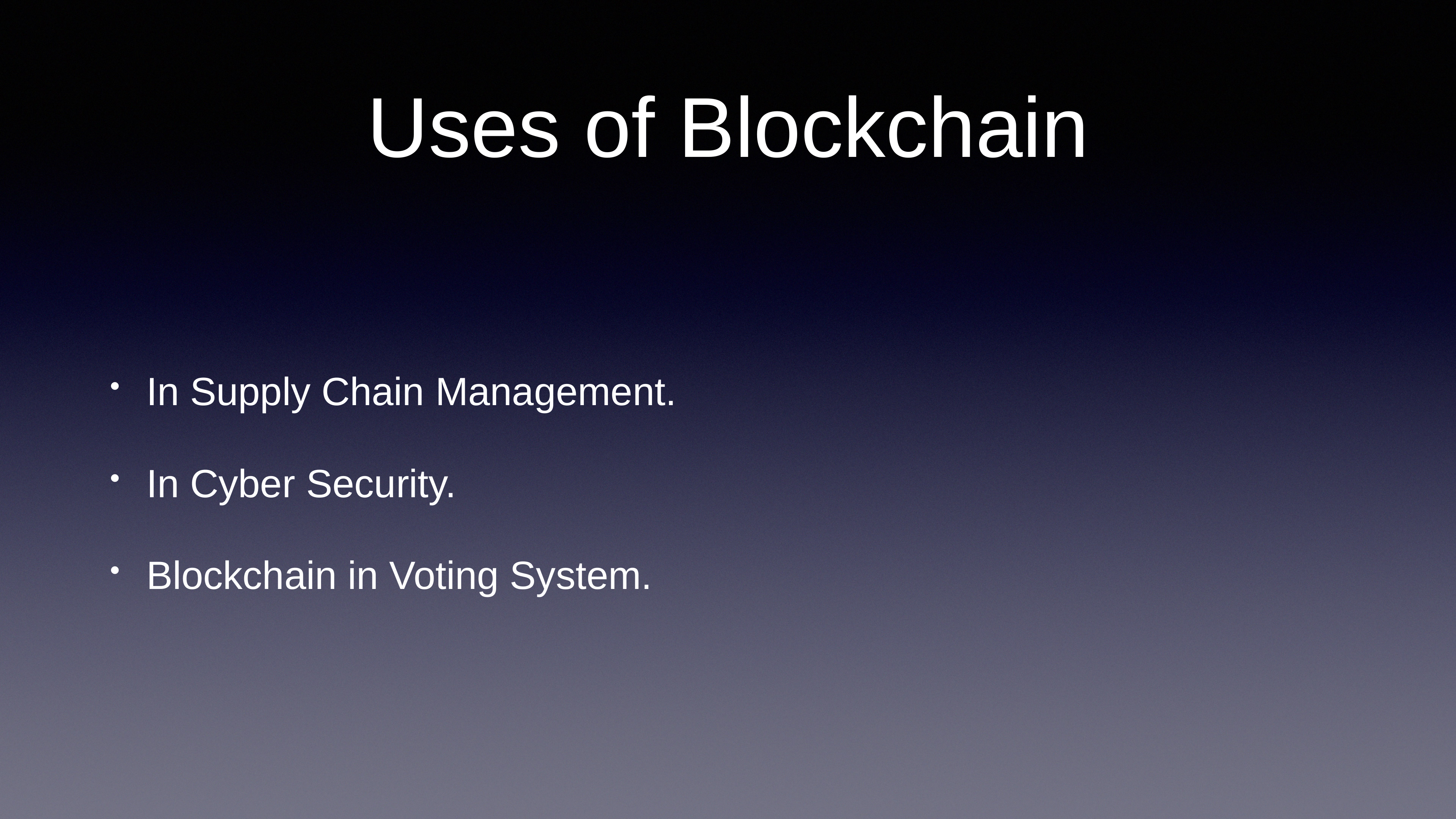

# Uses of Blockchain
In Supply Chain Management.
In Cyber Security.
Blockchain in Voting System.